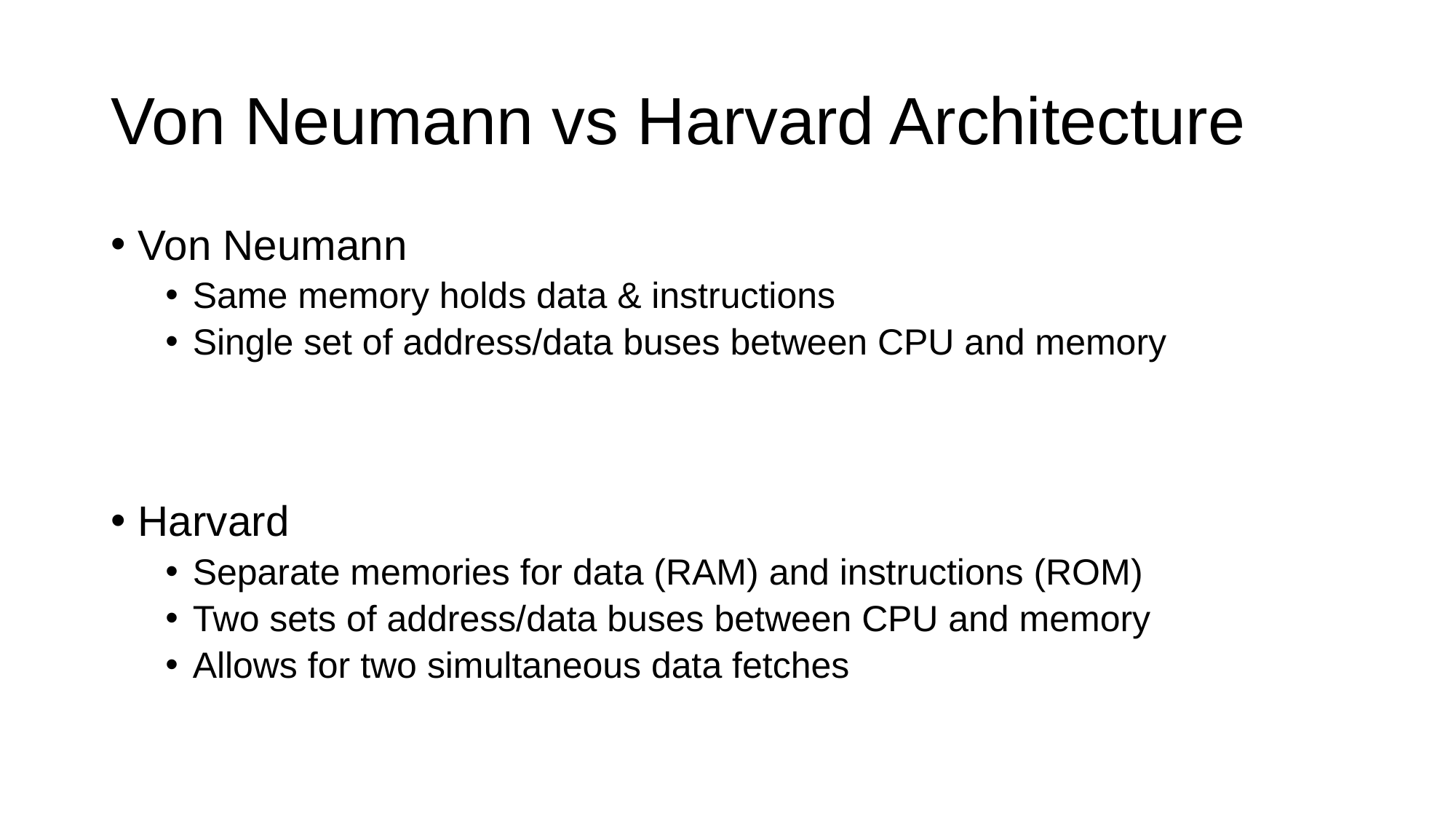

# Von Neumann vs Harvard Architecture
Von Neumann
Same memory holds data & instructions
Single set of address/data buses between CPU and memory

Harvard
Separate memories for data (RAM) and instructions (ROM)
Two sets of address/data buses between CPU and memory
Allows for two simultaneous data fetches